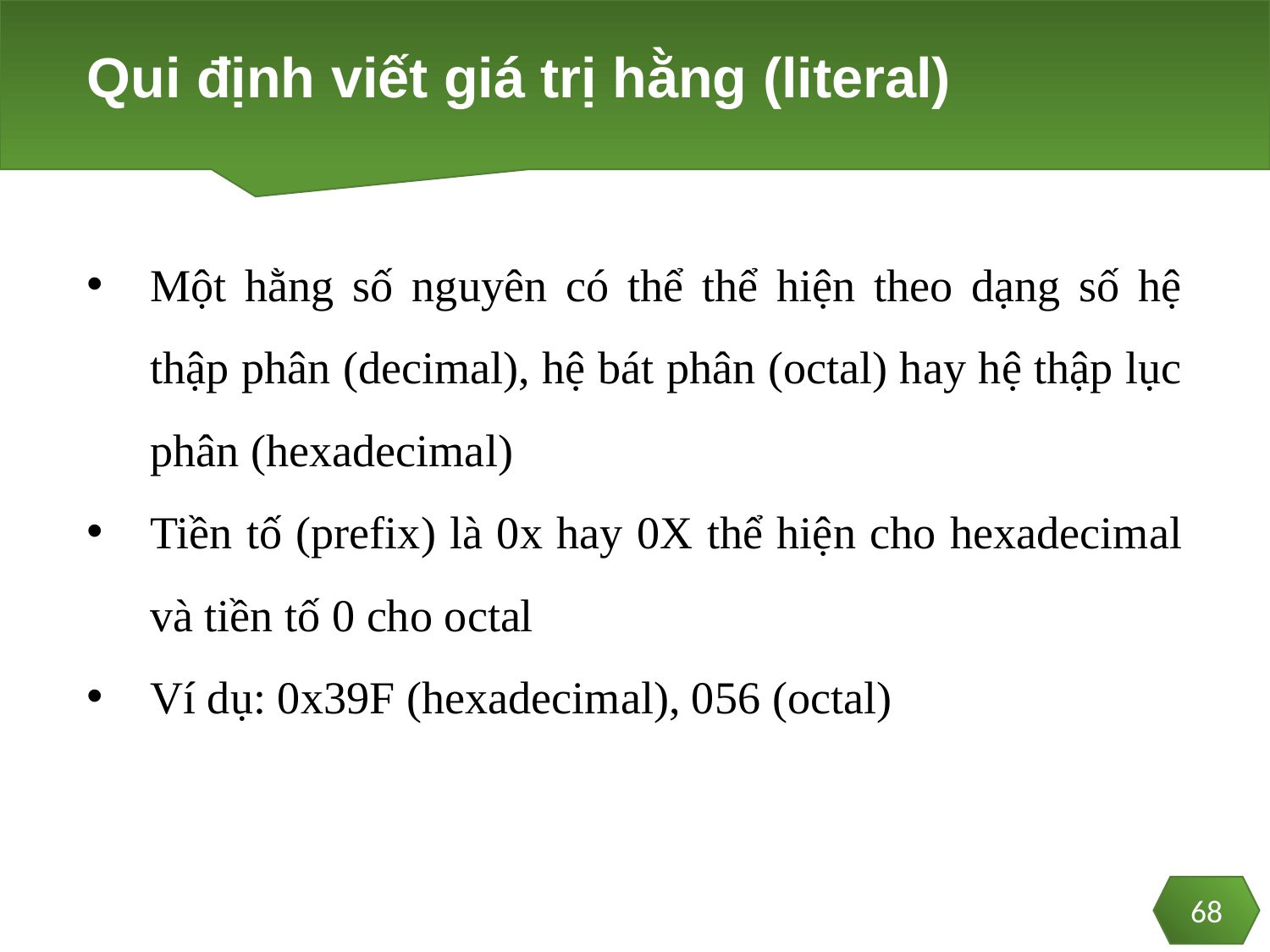

# Qui định viết giá trị hằng (literal)
Một hằng số nguyên có thể thể hiện theo dạng số hệ thập phân (decimal), hệ bát phân (octal) hay hệ thập lục phân (hexadecimal)
Tiền tố (prefix) là 0x hay 0X thể hiện cho hexadecimal và tiền tố 0 cho octal
Ví dụ: 0x39F (hexadecimal), 056 (octal)